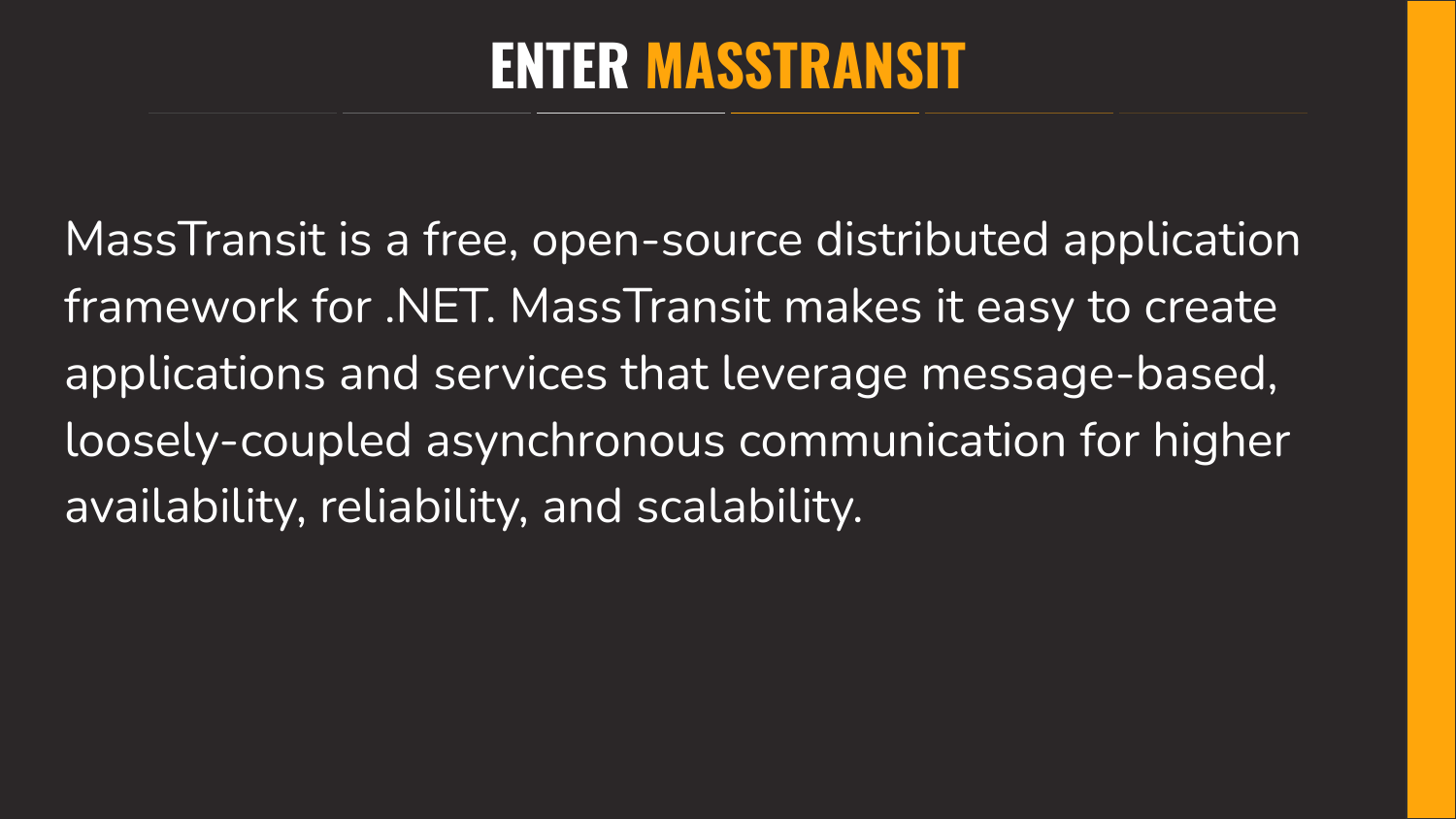

# ENTER MASSTRANSIT
MassTransit is a free, open-source distributed application framework for .NET. MassTransit makes it easy to create applications and services that leverage message-based, loosely-coupled asynchronous communication for higher availability, reliability, and scalability.